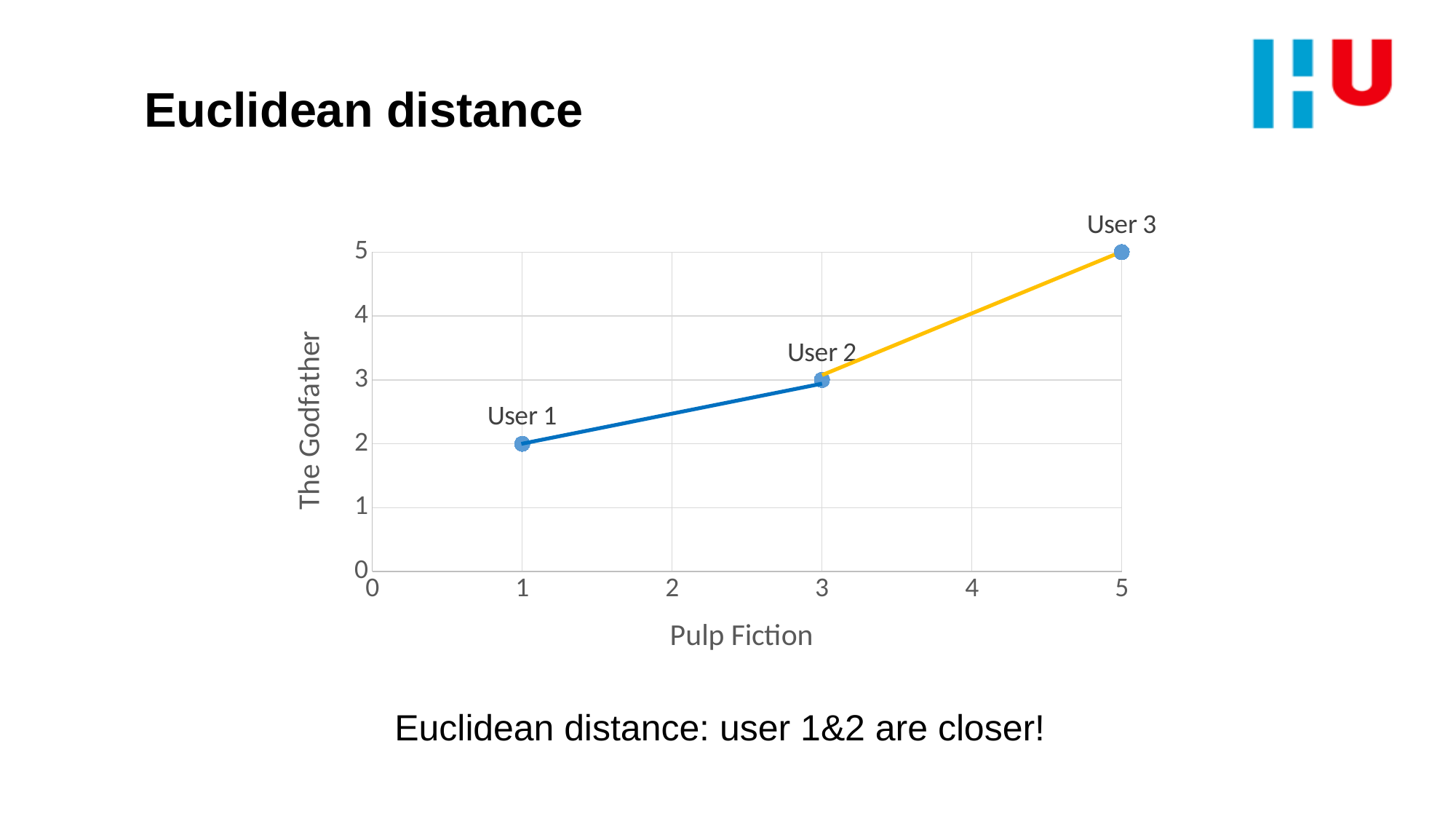

# Euclidean distance

### Chart

| Category | The Godfather |
|---|---|
Euclidean distance: user 1&2 are closer!